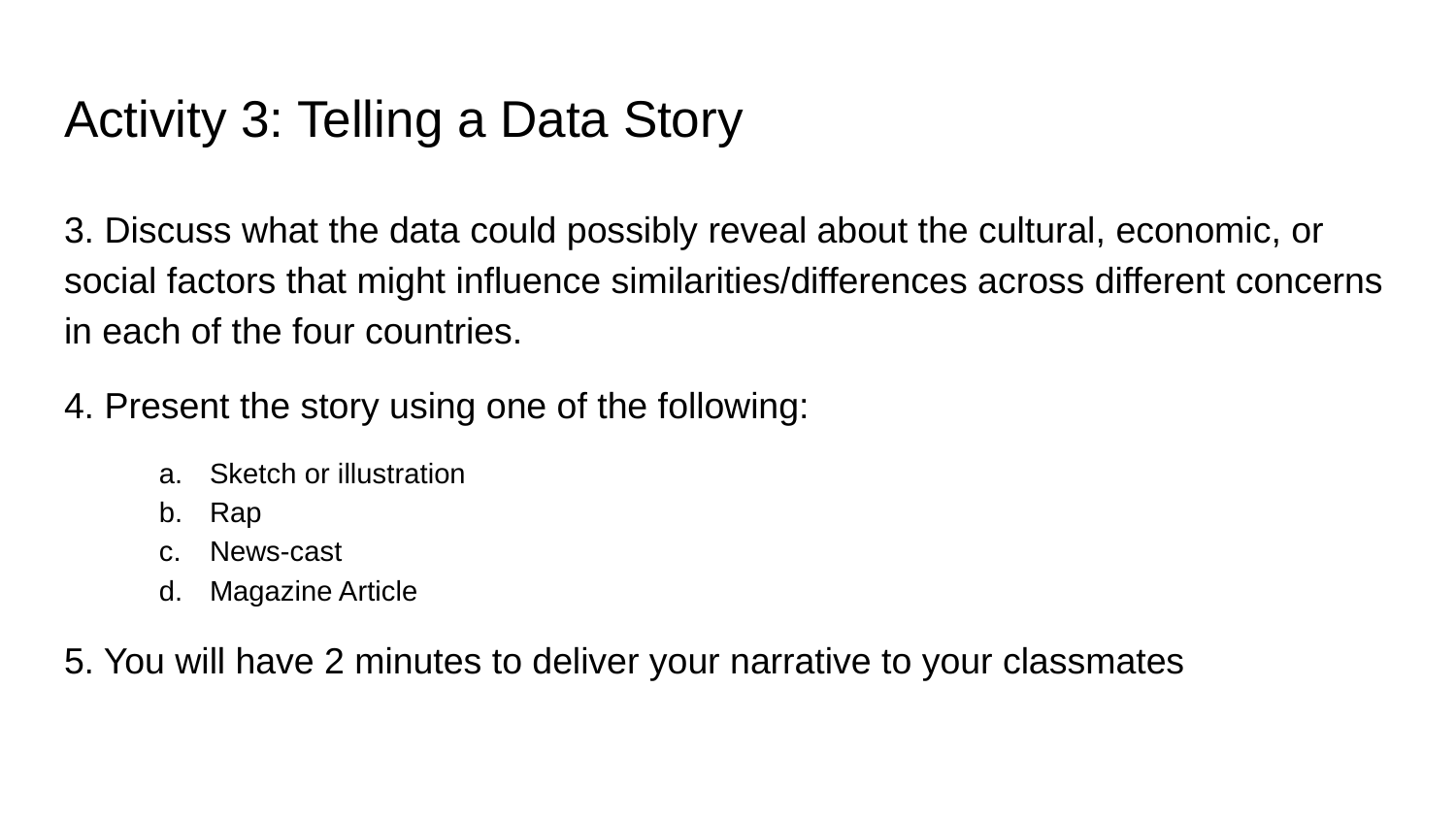

# Activity 3: Telling a Data Story

3. Discuss what the data could possibly reveal about the cultural, economic, or social factors that might influence similarities/differences across different concerns in each of the four countries.
4. Present the story using one of the following:
Sketch or illustration
Rap
News-cast
Magazine Article
5. You will have 2 minutes to deliver your narrative to your classmates